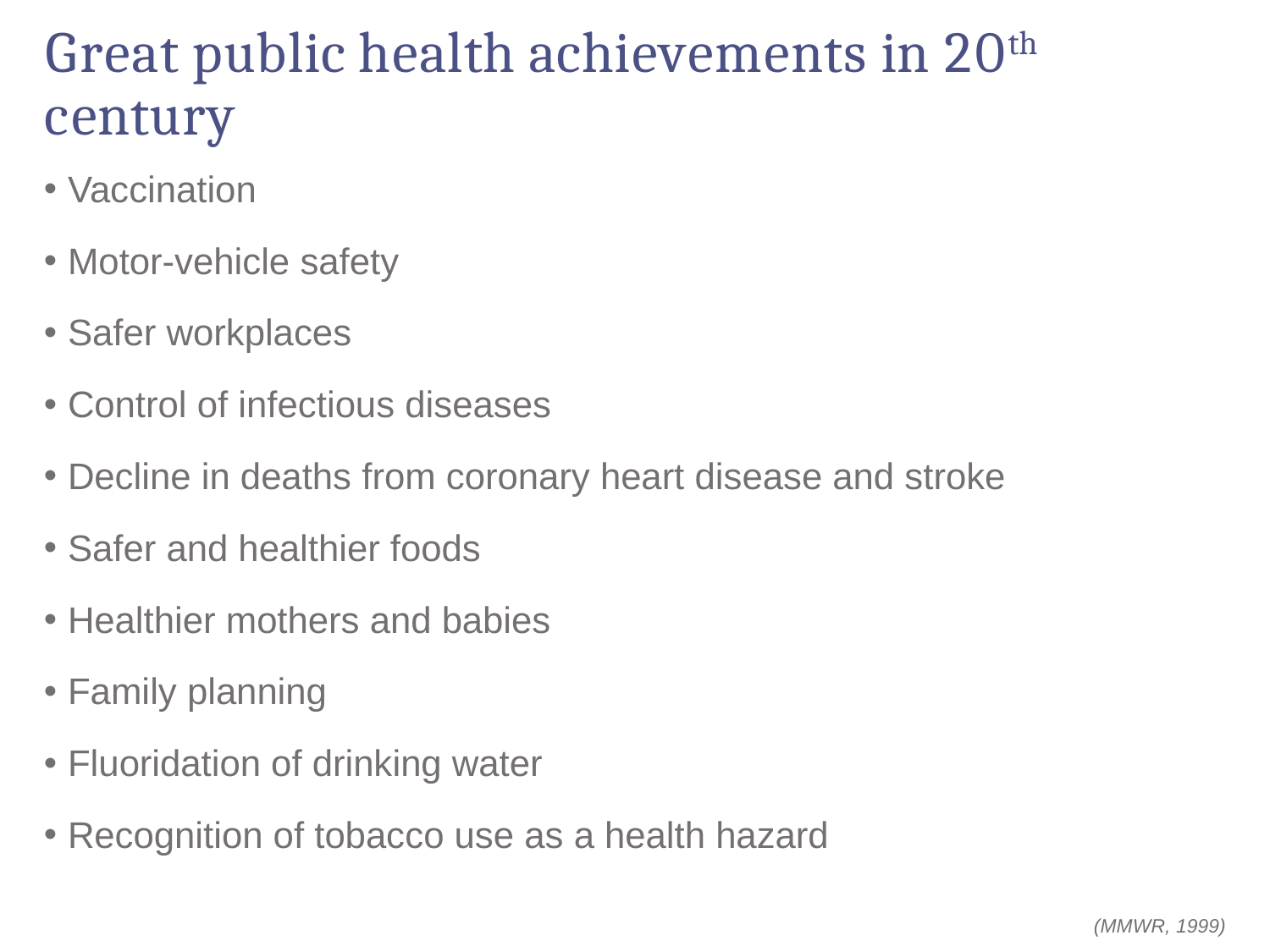

# Great public health achievements in 20th century
Vaccination
Motor-vehicle safety
Safer workplaces
Control of infectious diseases
Decline in deaths from coronary heart disease and stroke
Safer and healthier foods
Healthier mothers and babies
Family planning
Fluoridation of drinking water
Recognition of tobacco use as a health hazard
(MMWR, 1999)